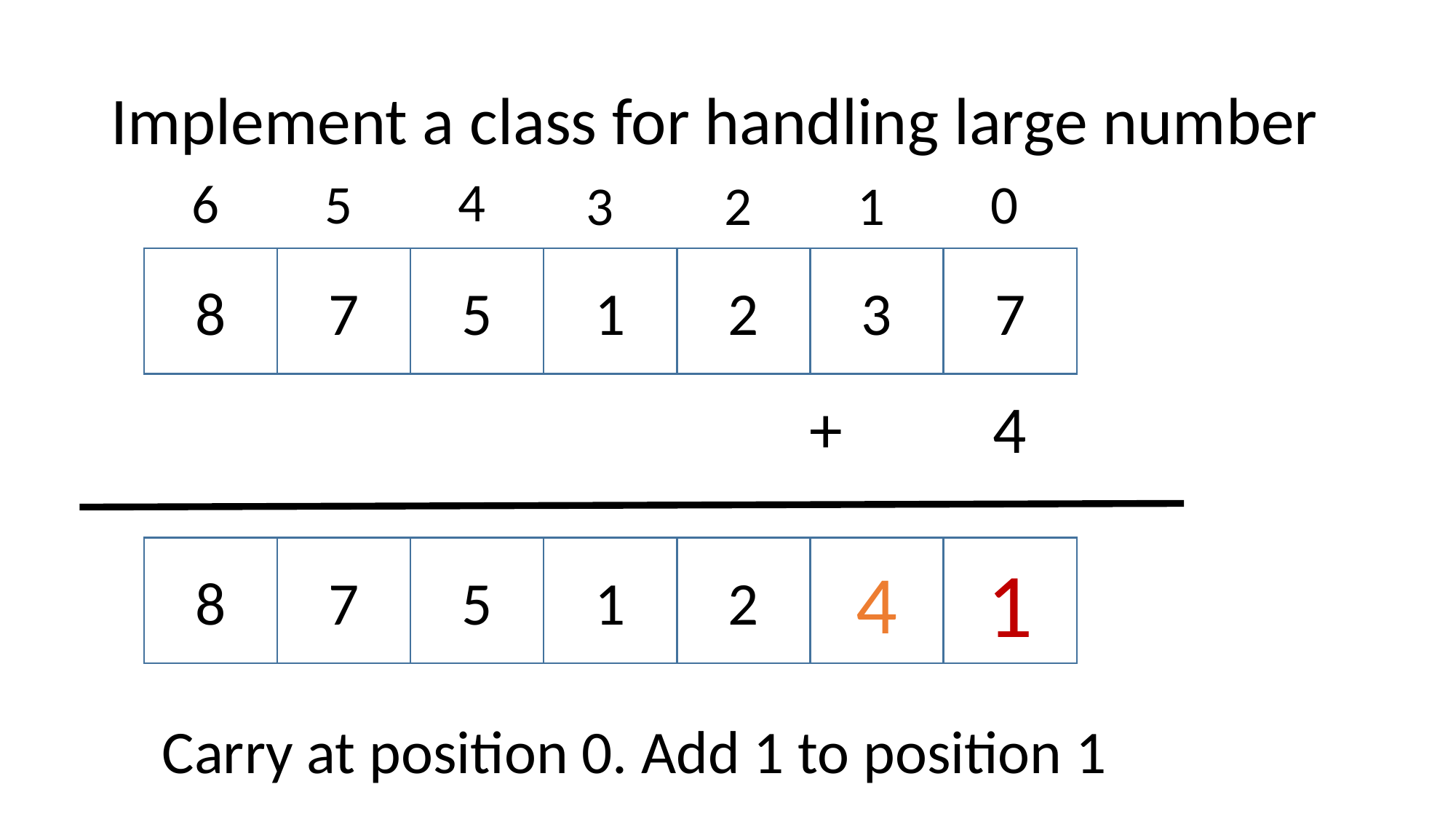

# Implement a class for handling large number
4
6
5
0
2
1
3
7
2
3
1
8
7
5
+          4
1
2
4
1
8
7
5
Carry at position 0. Add 1 to position 1